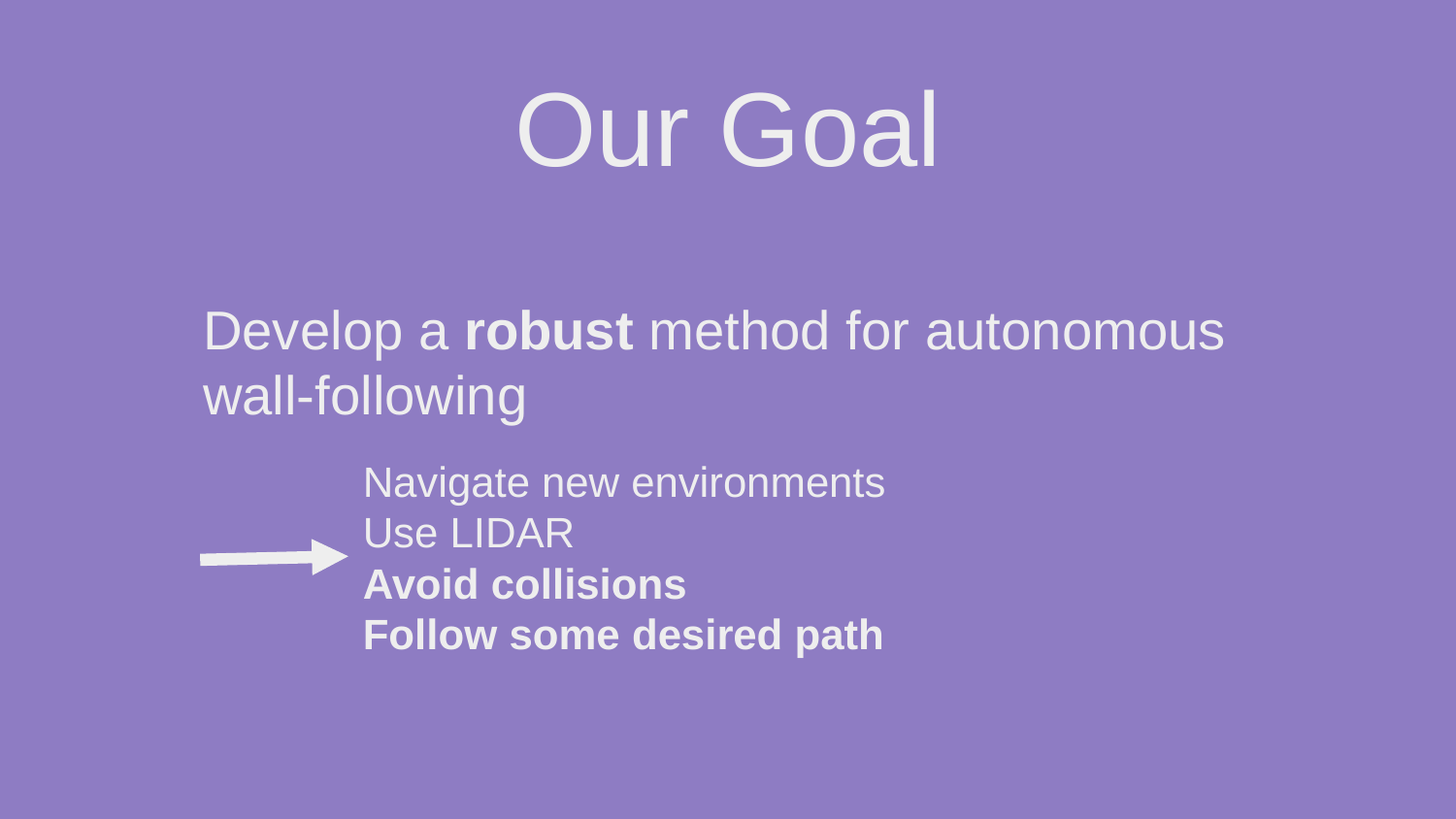

# Our Goal
Develop a robust method for autonomous wall-following
Navigate new environments
Use LIDAR
Avoid collisions
Follow some desired path